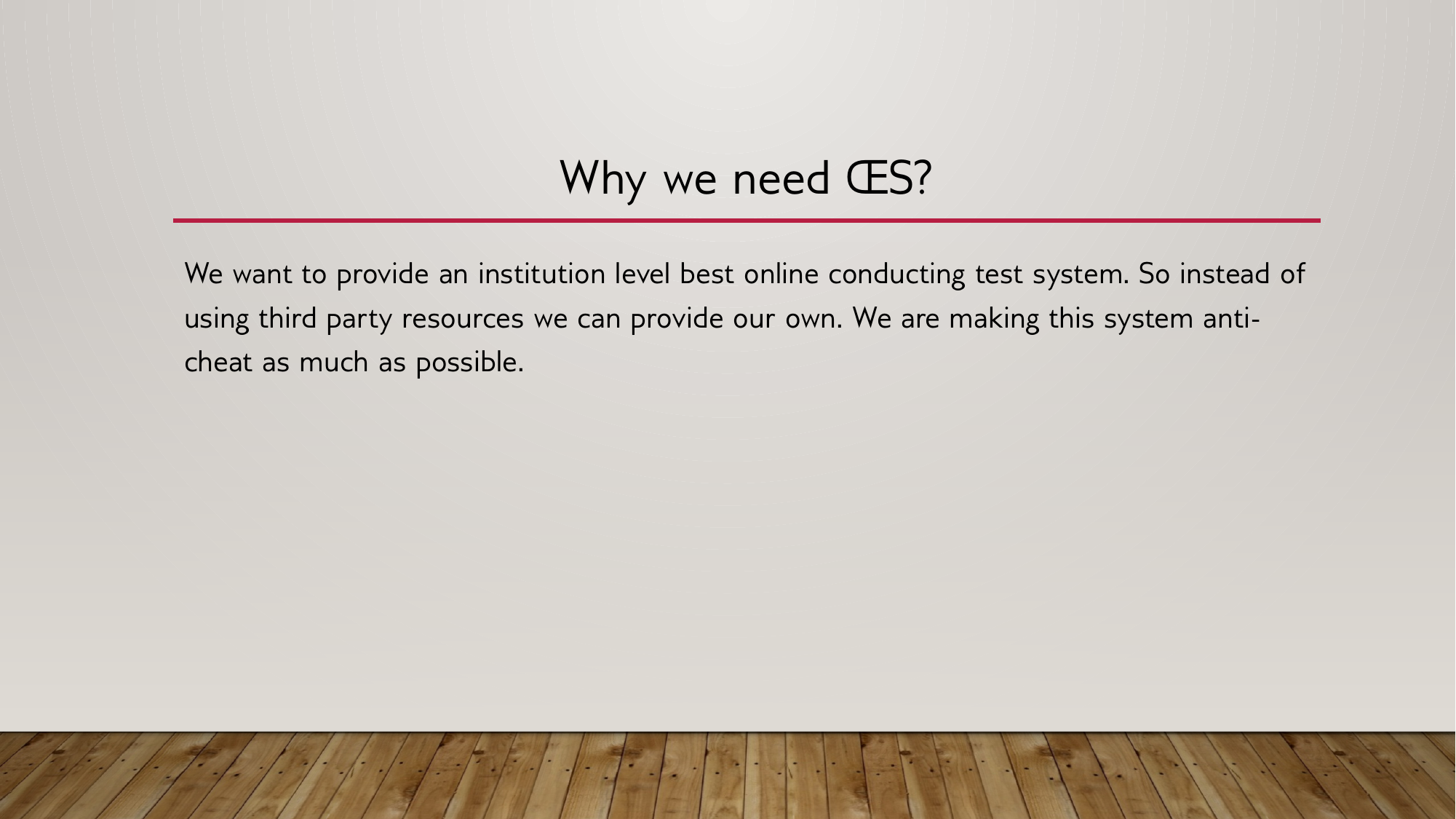

# Why we need OES?
We want to provide an institution level best online conducting test system. So instead of using third party resources we can provide our own. We are making this system anti-cheat as much as possible.